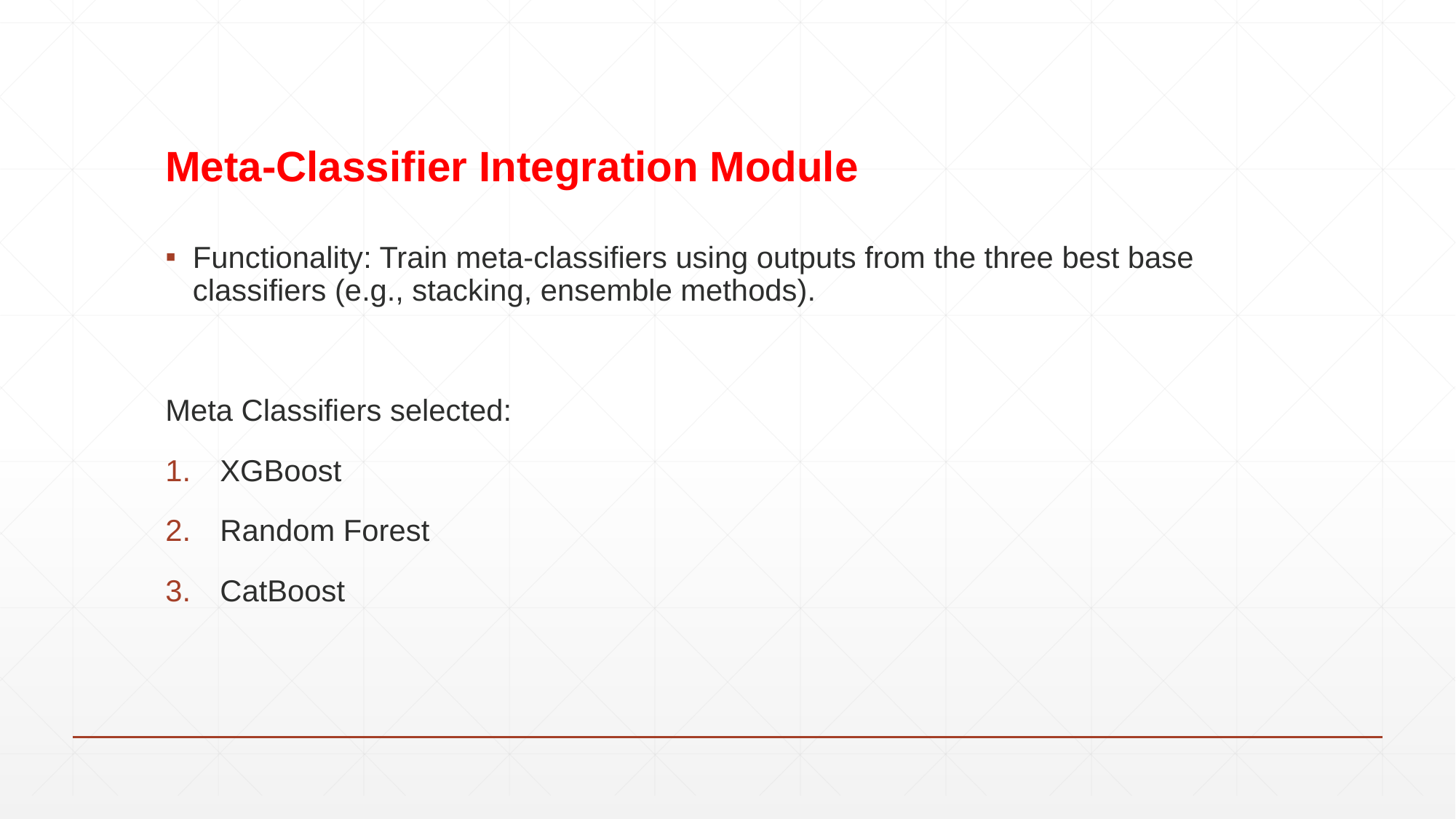

# Meta-Classifier Integration Module
Functionality: Train meta-classifiers using outputs from the three best base classifiers (e.g., stacking, ensemble methods).

Meta Classifiers selected:
XGBoost
Random Forest
CatBoost